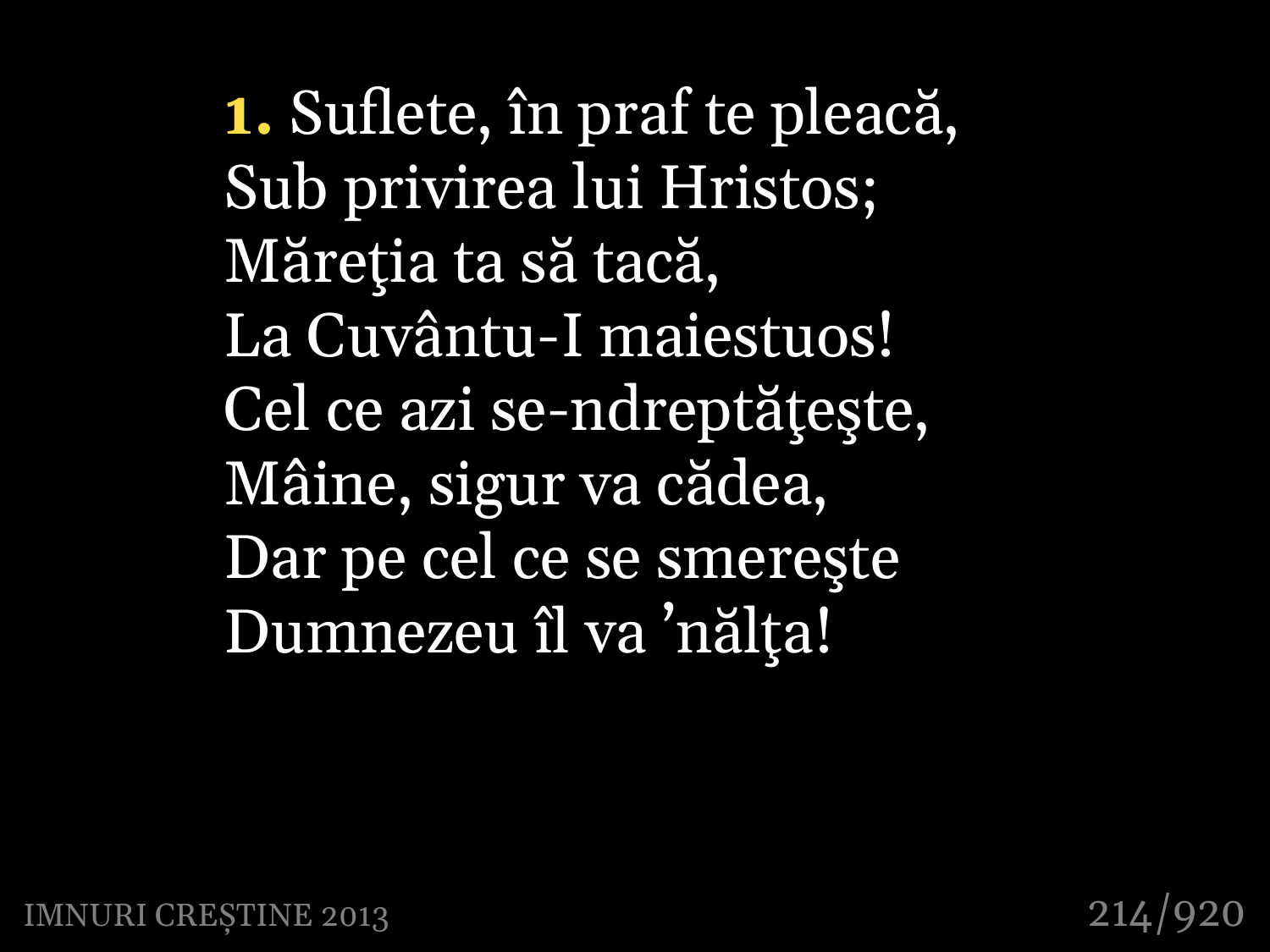

1. Suflete, în praf te pleacă,
Sub privirea lui Hristos;
Măreţia ta să tacă,
La Cuvântu-I maiestuos!
Cel ce azi se-ndreptăţeşte,
Mâine, sigur va cădea,
Dar pe cel ce se smereşte
Dumnezeu îl va ’nălţa!
214/920
IMNURI CREȘTINE 2013